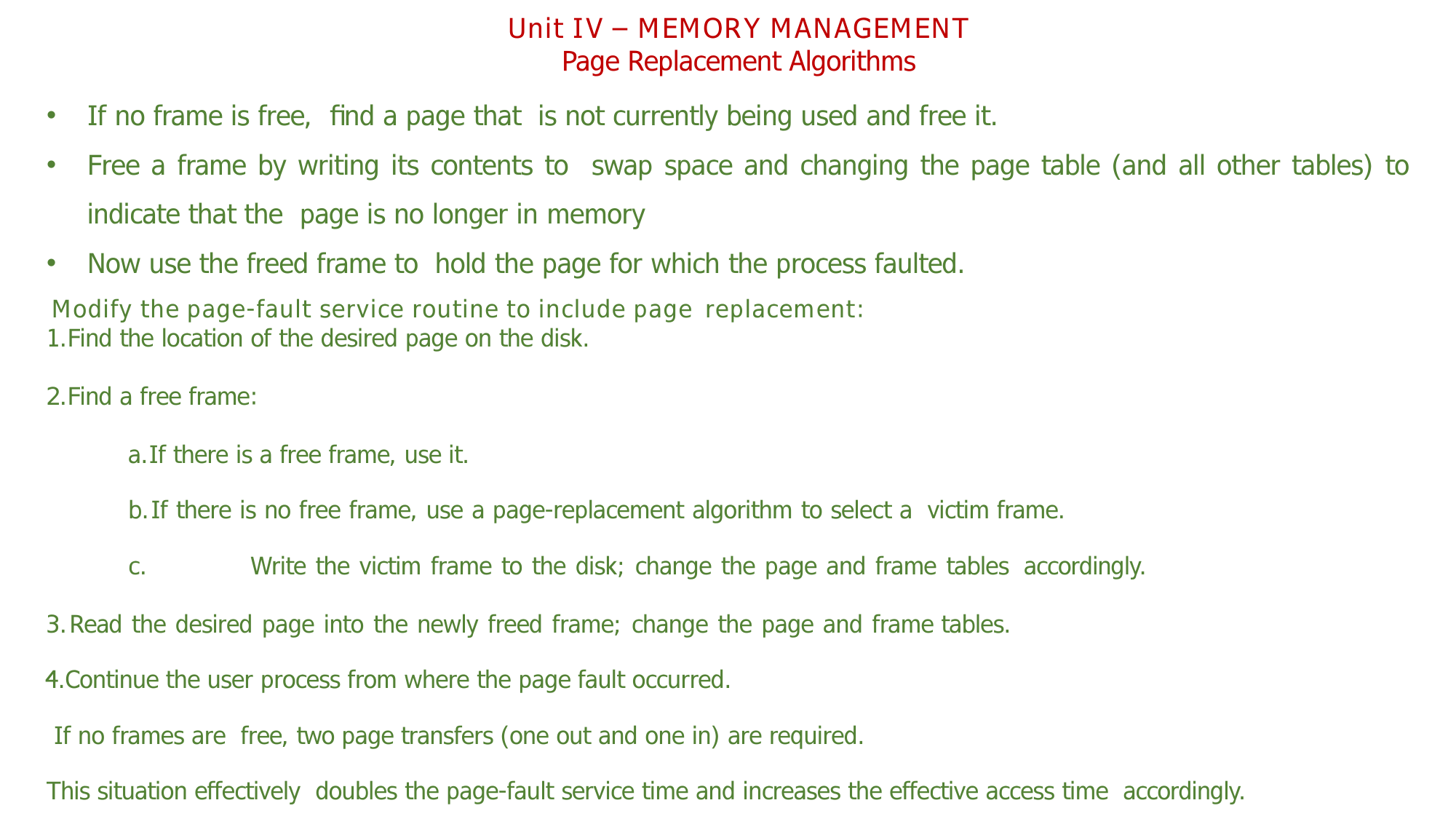

Unit IV – MEMORY MANAGEMENT
Page Replacement Algorithms
If no frame is free,  find a page that  is not currently being used and free it.
Free a frame by writing its contents to  swap space and changing the page table (and all other tables) to indicate that the  page is no longer in memory
Now use the freed frame to  hold the page for which the process faulted.
 Modify the page-fault service routine to include page replacement:
Find the location of the desired page on the disk.

Find a free frame:

If there is a free frame, use it.
If there is no free frame, use a page-replacement algorithm to select a  victim frame.
	Write the victim frame to the disk; change the page and frame tables  accordingly.

Read the desired page into the newly freed frame; change the page and frame tables.
Continue the user process from where the page fault occurred.
 If no frames are  free, two page transfers (one out and one in) are required.
This situation effectively  doubles the page-fault service time and increases the effective access time  accordingly.